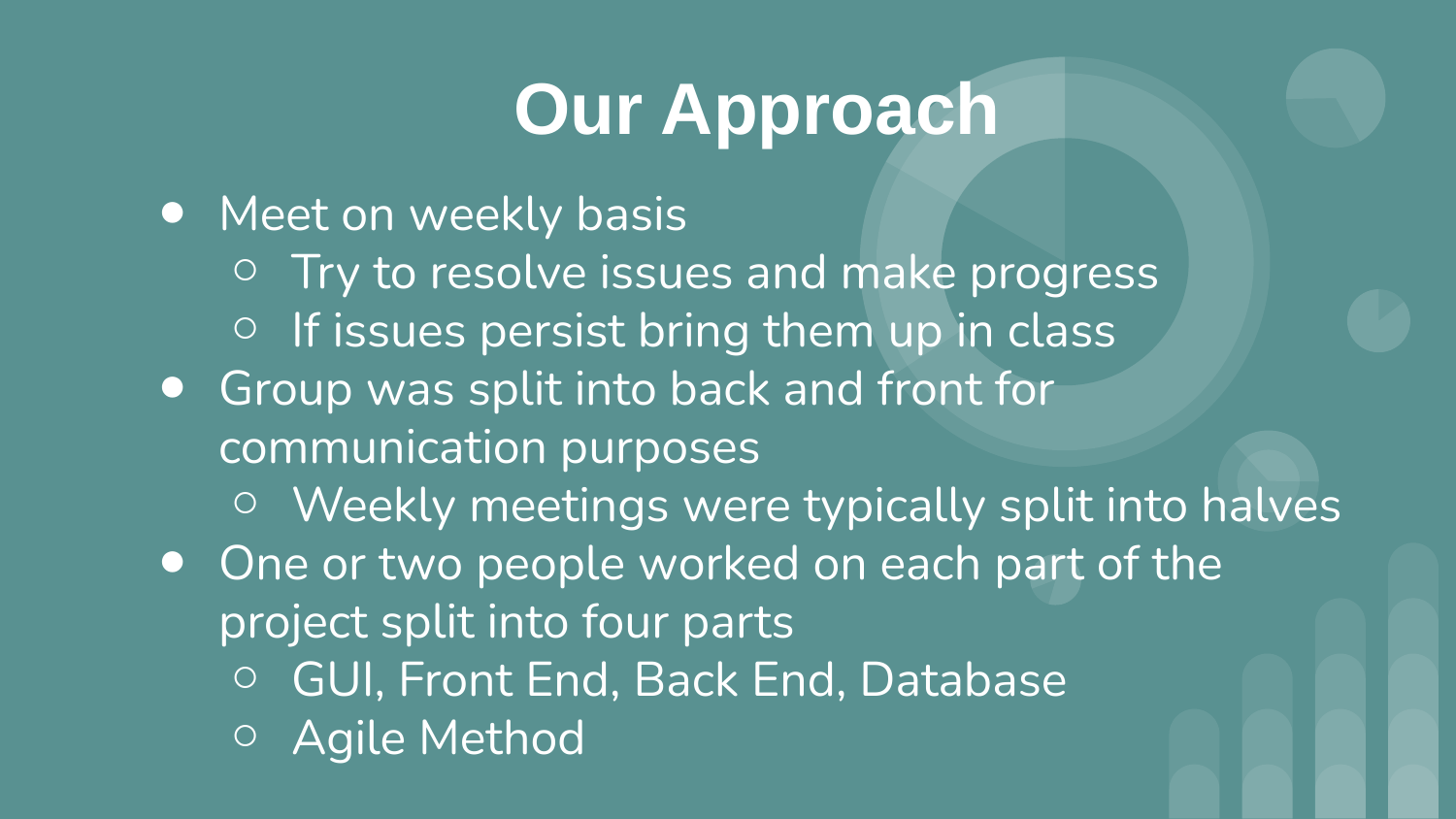

# Our Approach
Meet on weekly basis
Try to resolve issues and make progress
If issues persist bring them up in class
Group was split into back and front for communication purposes
Weekly meetings were typically split into halves
One or two people worked on each part of the project split into four parts
GUI, Front End, Back End, Database
Agile Method